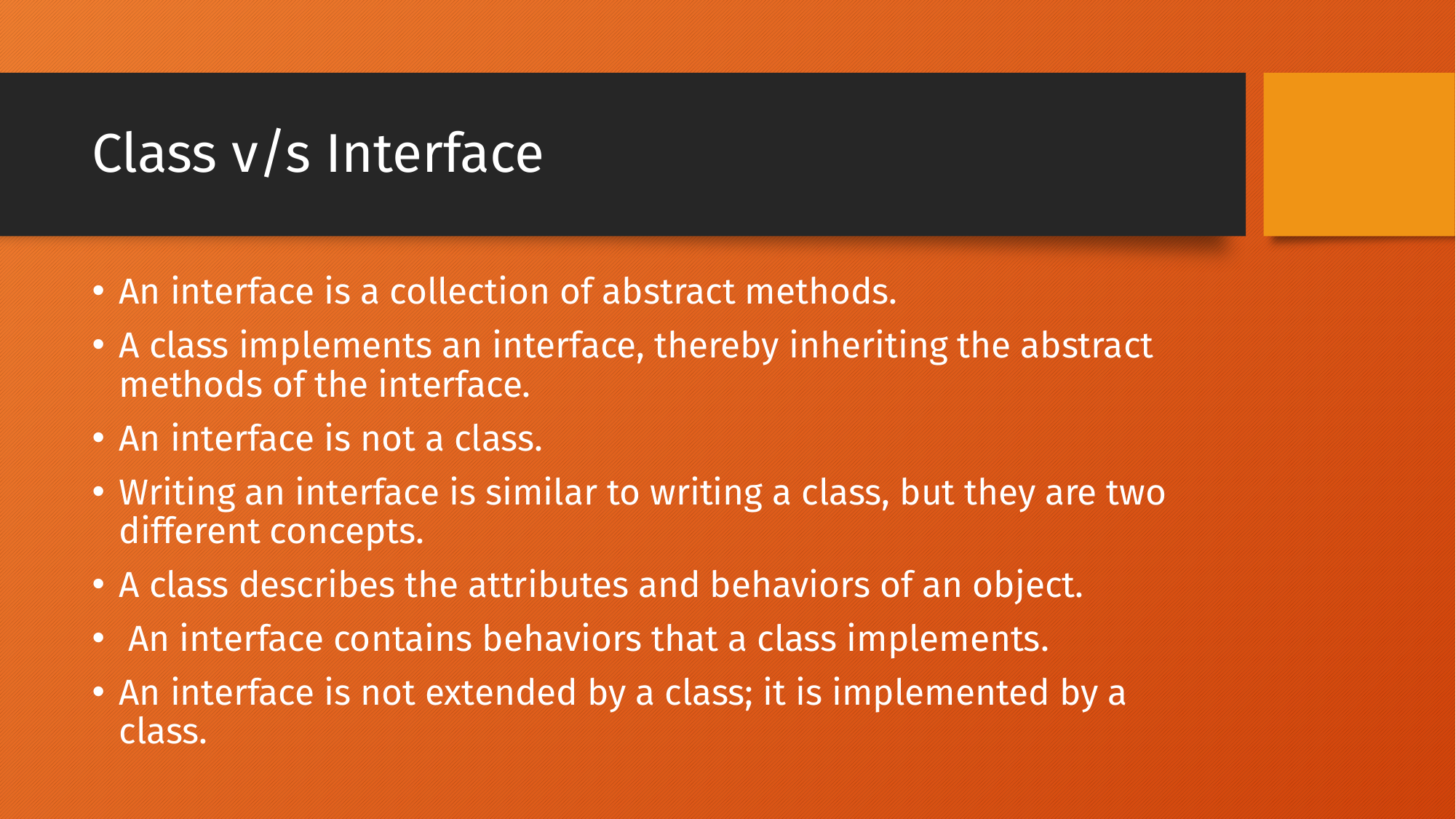

# Class v/s Interface
An interface is a collection of abstract methods.
A class implements an interface, thereby inheriting the abstract methods of the interface.
An interface is not a class.
Writing an interface is similar to writing a class, but they are two different concepts.
A class describes the attributes and behaviors of an object.
 An interface contains behaviors that a class implements.
An interface is not extended by a class; it is implemented by a class.